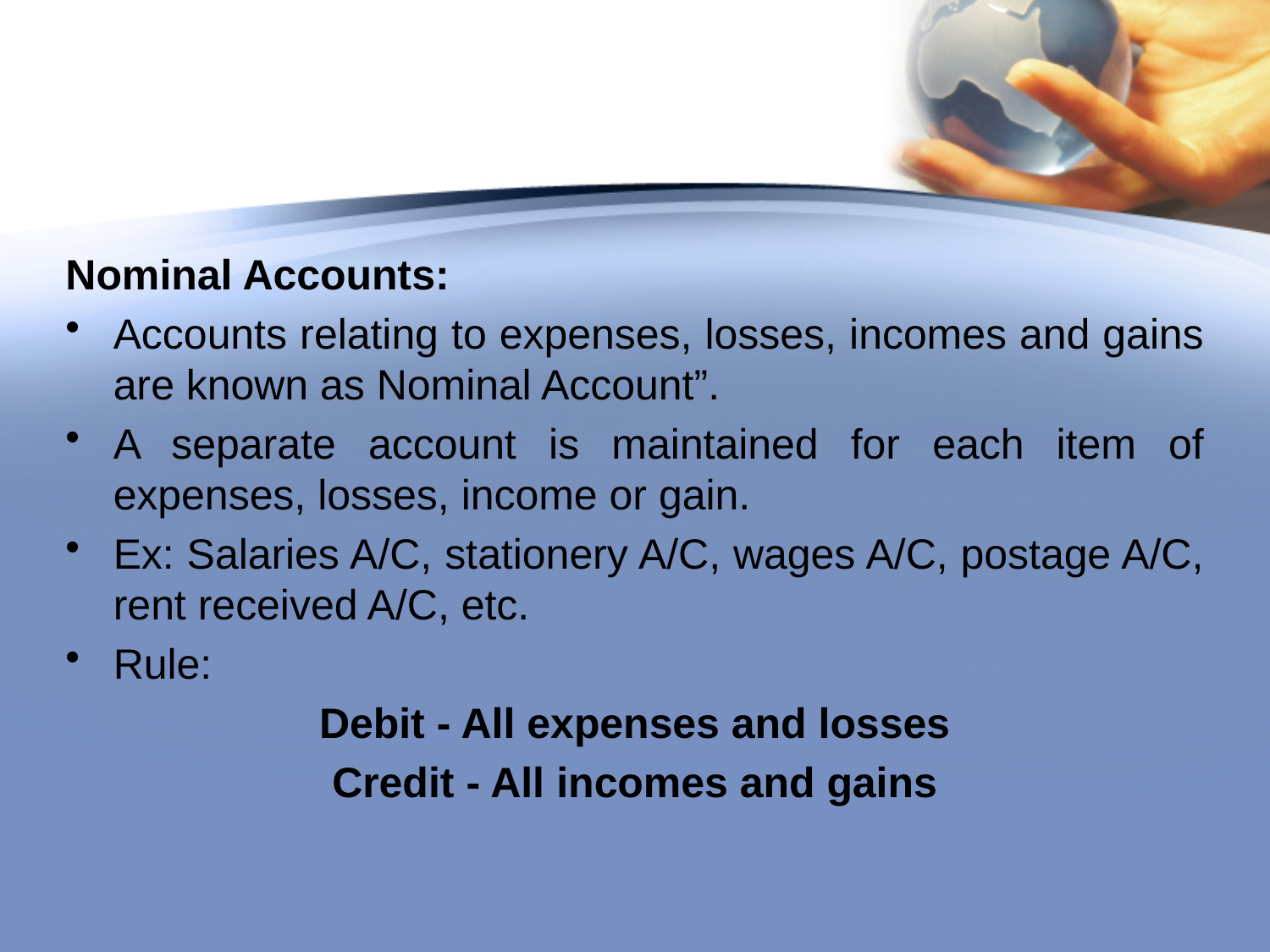

#
Nominal Accounts:
Accounts relating to expenses, losses, incomes and gains are known as Nominal Account”.
A separate account is maintained for each item of expenses, losses, income or gain.
Ex: Salaries A/C, stationery A/C, wages A/C, postage A/C, rent received A/C, etc.
Rule:
Debit - All expenses and losses
Credit - All incomes and gains